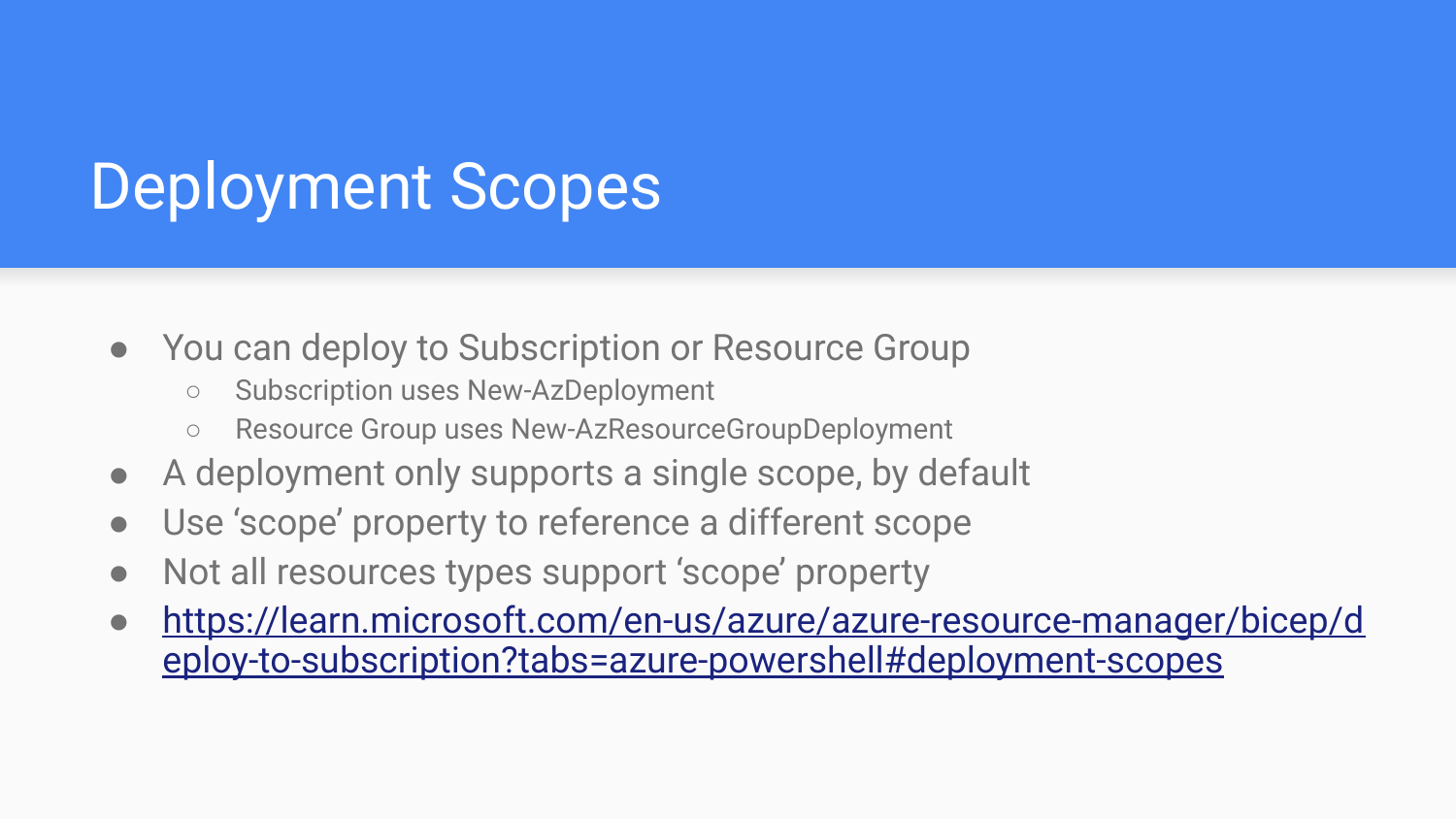

# Deployment Scopes
You can deploy to Subscription or Resource Group
Subscription uses New-AzDeployment
Resource Group uses New-AzResourceGroupDeployment
A deployment only supports a single scope, by default
Use ‘scope’ property to reference a different scope
Not all resources types support ‘scope’ property
https://learn.microsoft.com/en-us/azure/azure-resource-manager/bicep/deploy-to-subscription?tabs=azure-powershell#deployment-scopes